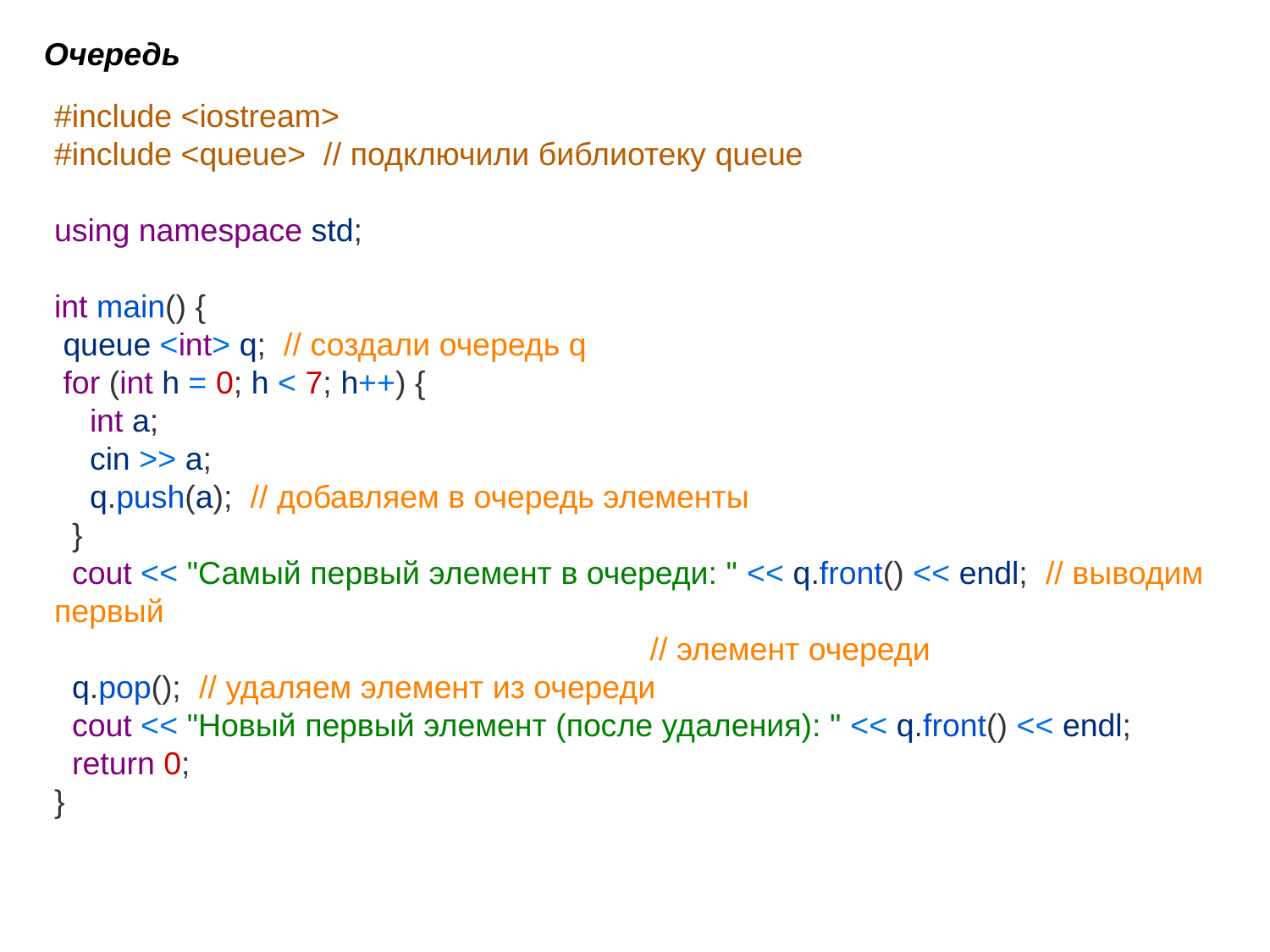

Очередь
#include <iostream>
#include <queue>  // подключили библиотеку queue

using namespace std;

int main() {
 queue <int> q;  // создали очередь q
 for (int h = 0; h < 7; h++) {
    int a;
    cin >> a;
    q.push(a);  // добавляем в очередь элементы
  }
  cout << "Самый первый элемент в очереди: " << q.front() << endl;  // выводим первый
                                                                   // элемент очереди
  q.pop();  // удаляем элемент из очереди
  cout << "Новый первый элемент (после удаления): " << q.front() << endl;
  return 0;
}